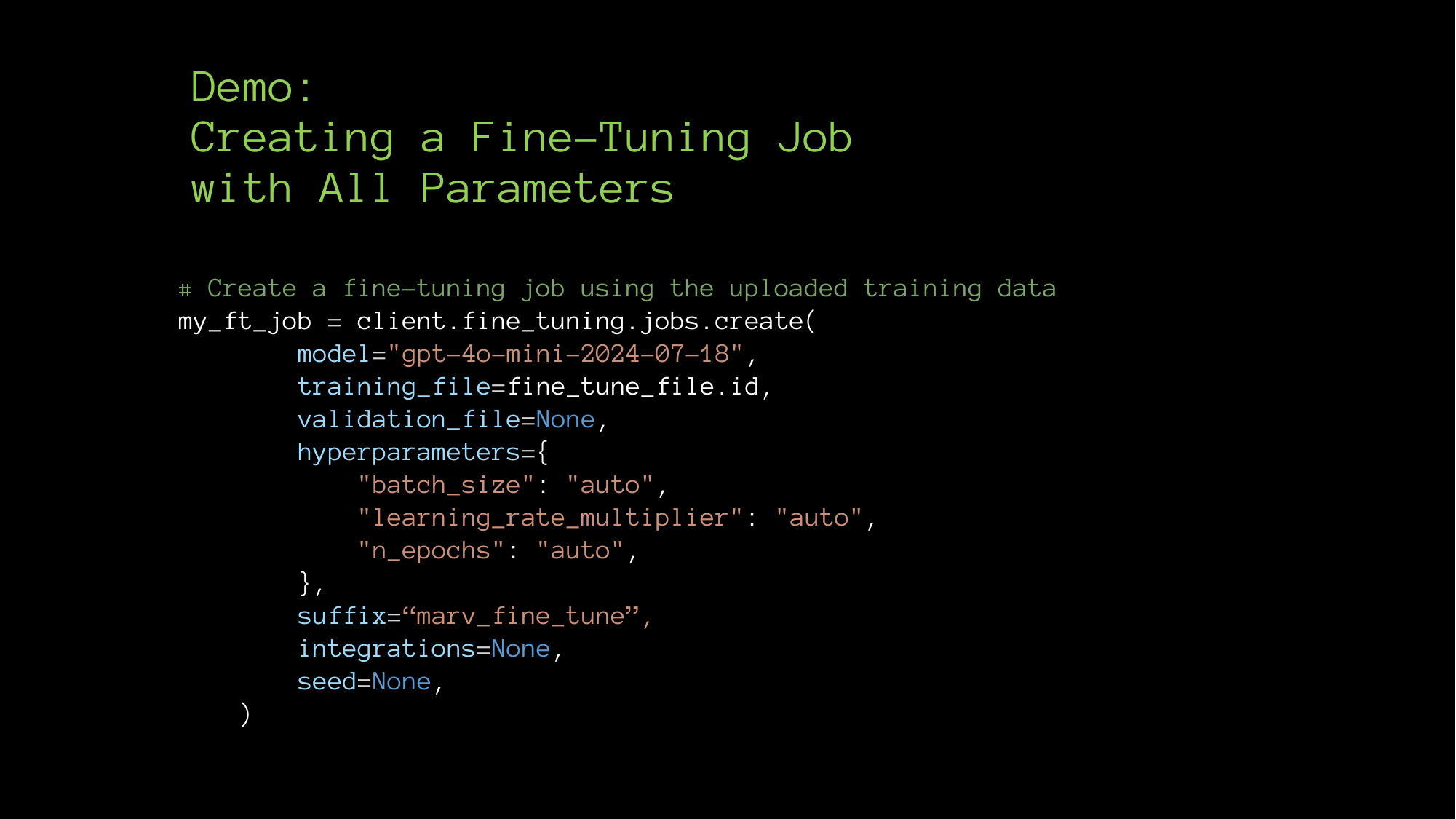

# Demo: Creating a Fine-Tuning Job with All Parameters
# Create a fine-tuning job using the uploaded training data
my_ft_job = client.fine_tuning.jobs.create(
        model="gpt-4o-mini-2024-07-18",
        training_file=fine_tune_file.id,
        validation_file=None,
        hyperparameters={
            "batch_size": "auto",
            "learning_rate_multiplier": "auto",
            "n_epochs": "auto",
        },
        suffix=“marv_fine_tune”,
        integrations=None,
        seed=None,
    )